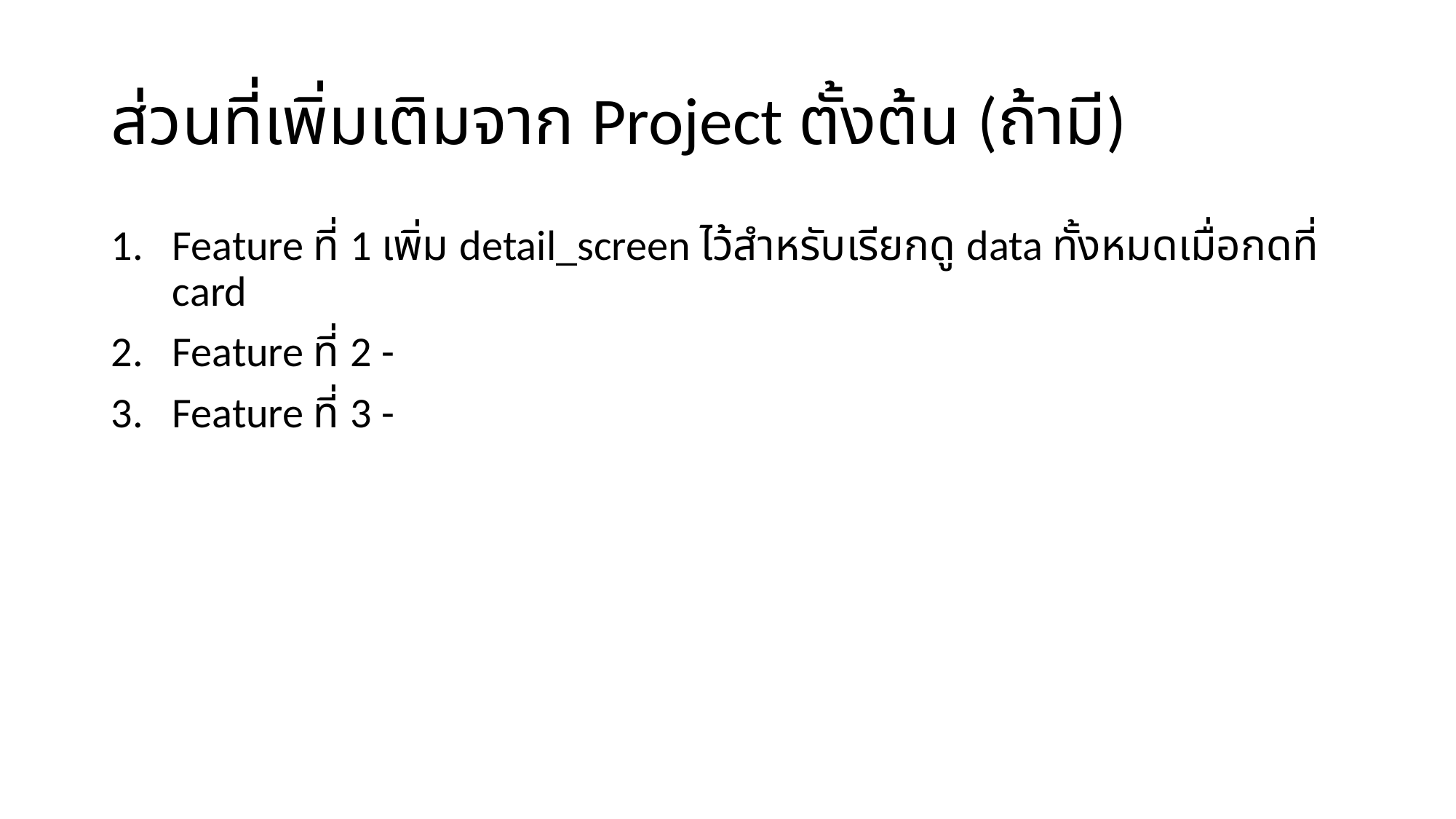

# ส่วนที่เพิ่มเติมจาก Project ตั้งต้น (ถ้ามี)
Feature ที่ 1 เพิ่ม detail_screen ไว้สำหรับเรียกดู data ทั้งหมดเมื่อกดที่ card
Feature ที่ 2 -
Feature ที่ 3 -